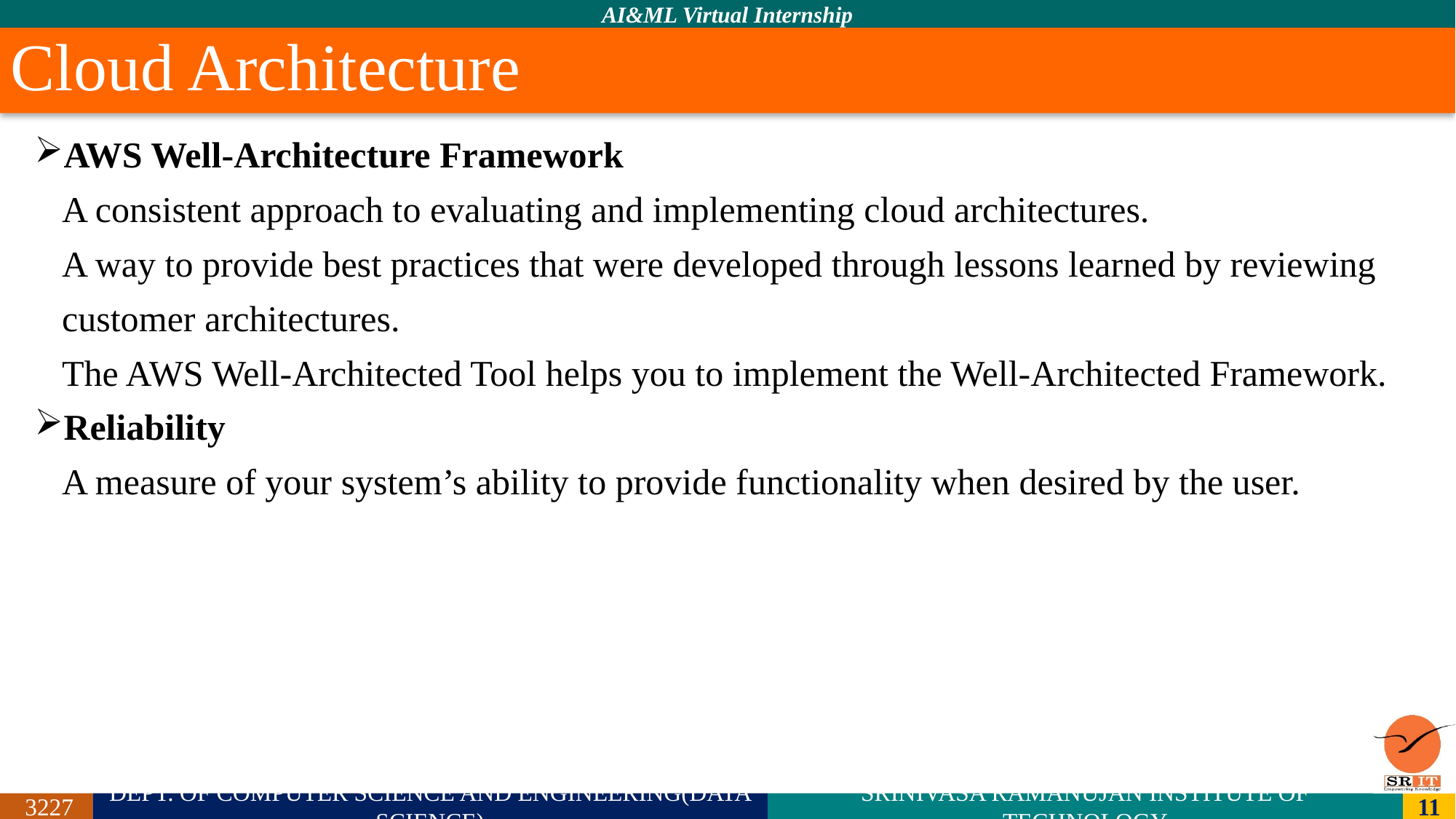

# Cloud Architecture
AWS Well-Architecture Framework
   A consistent approach to evaluating and implementing cloud architectures.
   A way to provide best practices that were developed through lessons learned by reviewing
   customer architectures.
   The AWS Well-Architected Tool helps you to implement the Well-Architected Framework.
Reliability
   A measure of your system’s ability to provide functionality when desired by the user.